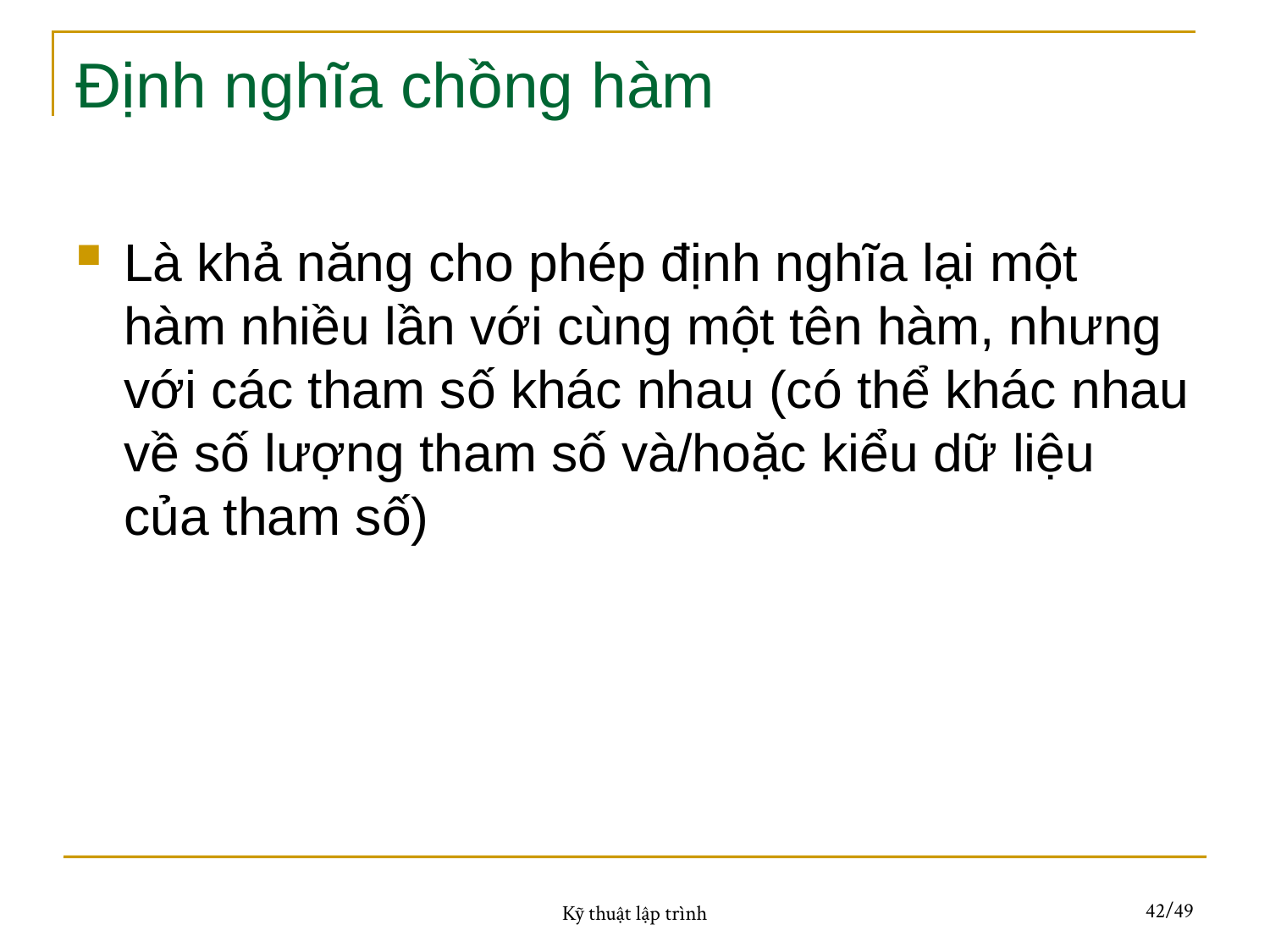

Định nghĩa chồng hàm
Là khả năng cho phép định nghĩa lại một hàm nhiều lần với cùng một tên hàm, nhưng với các tham số khác nhau (có thể khác nhau về số lượng tham số và/hoặc kiểu dữ liệu của tham số)
42/49
Kỹ thuật lập trình